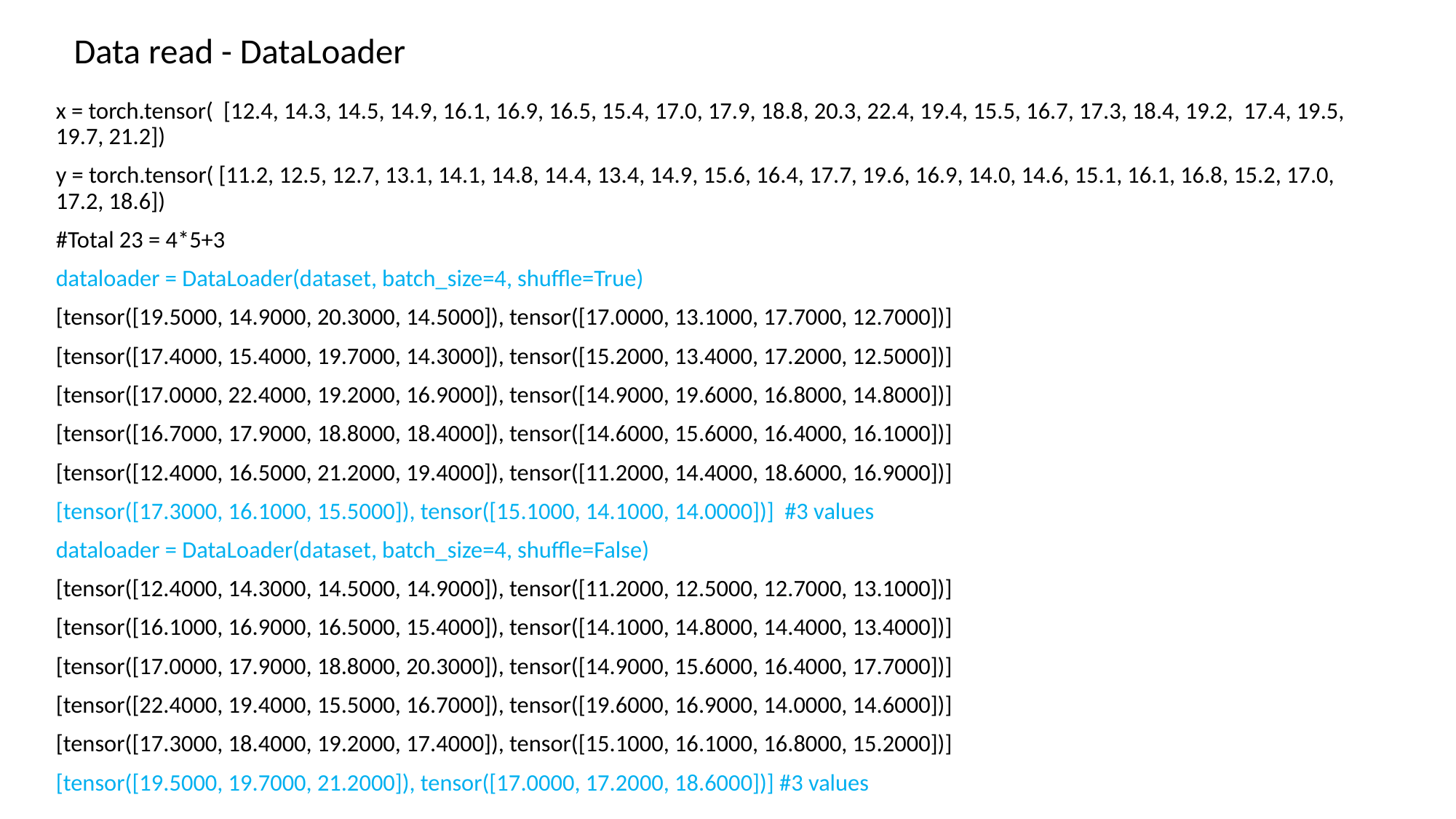

# Data read - DataLoader
x = torch.tensor(  [12.4, 14.3, 14.5, 14.9, 16.1, 16.9, 16.5, 15.4, 17.0, 17.9, 18.8, 20.3, 22.4, 19.4, 15.5, 16.7, 17.3, 18.4, 19.2,  17.4, 19.5, 19.7, 21.2])
y = torch.tensor( [11.2, 12.5, 12.7, 13.1, 14.1, 14.8, 14.4, 13.4, 14.9, 15.6, 16.4, 17.7, 19.6, 16.9, 14.0, 14.6, 15.1, 16.1, 16.8, 15.2, 17.0, 17.2, 18.6])
#Total 23 = 4*5+3
dataloader = DataLoader(dataset, batch_size=4, shuffle=True)
[tensor([19.5000, 14.9000, 20.3000, 14.5000]), tensor([17.0000, 13.1000, 17.7000, 12.7000])]
[tensor([17.4000, 15.4000, 19.7000, 14.3000]), tensor([15.2000, 13.4000, 17.2000, 12.5000])]
[tensor([17.0000, 22.4000, 19.2000, 16.9000]), tensor([14.9000, 19.6000, 16.8000, 14.8000])]
[tensor([16.7000, 17.9000, 18.8000, 18.4000]), tensor([14.6000, 15.6000, 16.4000, 16.1000])]
[tensor([12.4000, 16.5000, 21.2000, 19.4000]), tensor([11.2000, 14.4000, 18.6000, 16.9000])]
[tensor([17.3000, 16.1000, 15.5000]), tensor([15.1000, 14.1000, 14.0000])]  #3 values
dataloader = DataLoader(dataset, batch_size=4, shuffle=False)
[tensor([12.4000, 14.3000, 14.5000, 14.9000]), tensor([11.2000, 12.5000, 12.7000, 13.1000])]
[tensor([16.1000, 16.9000, 16.5000, 15.4000]), tensor([14.1000, 14.8000, 14.4000, 13.4000])]
[tensor([17.0000, 17.9000, 18.8000, 20.3000]), tensor([14.9000, 15.6000, 16.4000, 17.7000])]
[tensor([22.4000, 19.4000, 15.5000, 16.7000]), tensor([19.6000, 16.9000, 14.0000, 14.6000])]
[tensor([17.3000, 18.4000, 19.2000, 17.4000]), tensor([15.1000, 16.1000, 16.8000, 15.2000])]
[tensor([19.5000, 19.7000, 21.2000]), tensor([17.0000, 17.2000, 18.6000])] #3 values